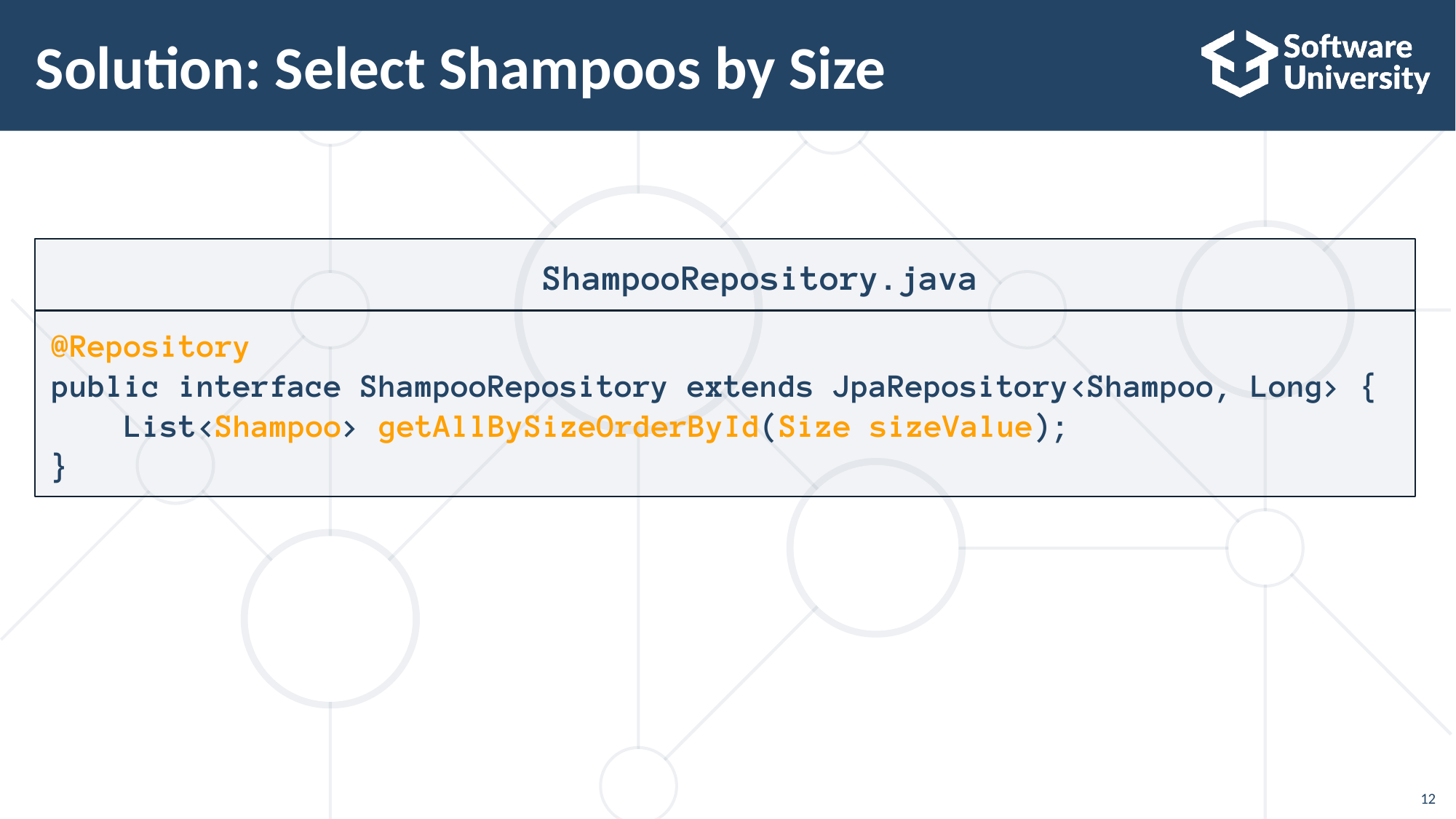

# Solution: Select Shampoos by Size
ShampooRepository.java
@Repository
public interface ShampooRepository extends JpaRepository<Shampoo, Long> {
    List<Shampoo> getAllBySizeOrderById(Size sizeValue);
}
12